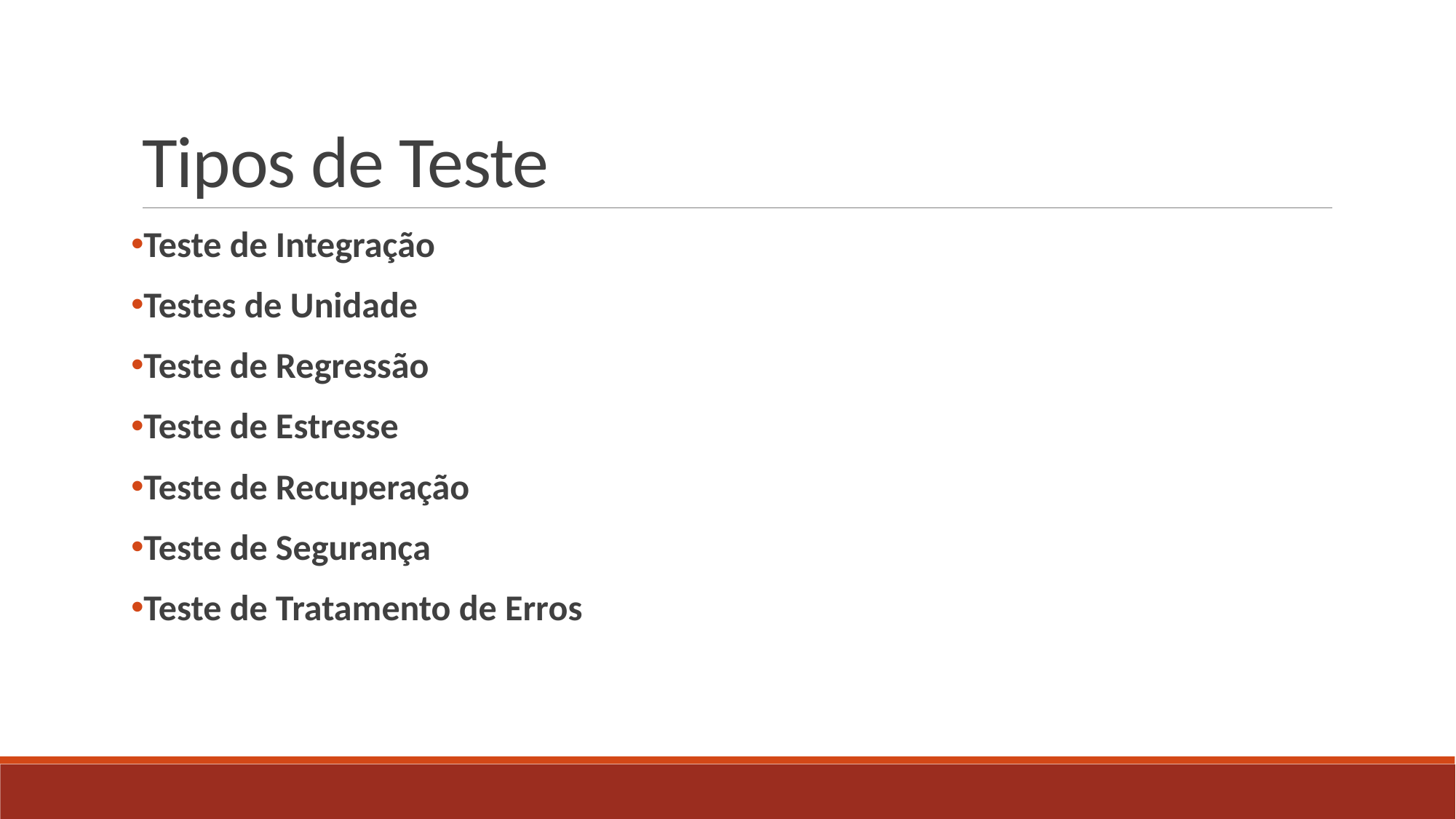

# Tipos de Teste
Teste de Integração
Testes de Unidade
Teste de Regressão
Teste de Estresse
Teste de Recuperação
Teste de Segurança
Teste de Tratamento de Erros